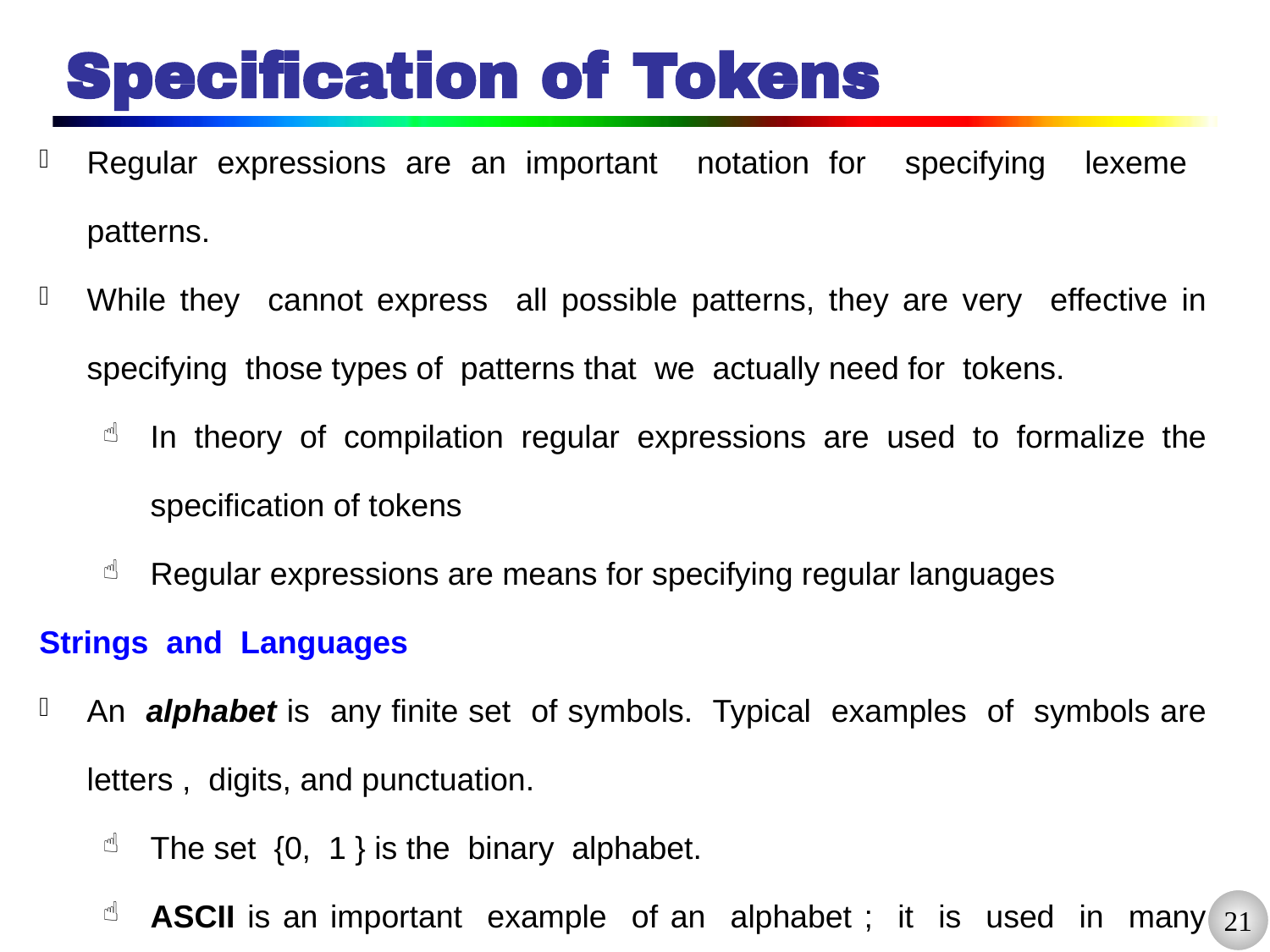

# Specification of Tokens
Regular expressions are an important  notation for  specifying  lexeme  patterns.
While they  cannot express  all possible patterns, they are very  effective in specifying  those types of  patterns that  we  actually need for  tokens.
In theory of compilation regular expressions are used to formalize the specification of tokens
Regular expressions are means for specifying regular languages
Strings  and  Languages
An  alphabet is  any finite set  of symbols.  Typical  examples  of  symbols are let­ters ,  digits, and punctuation.
The set  {0,  1 } is the  binary  alphabet.
ASCII is an important  example  of an  alphabet ;  it  is  used  in  many software systems.
Unicode ,  which includes  approximately  100,000  characters  from  alphabets around the world, is another important  example of  an  alphabet .